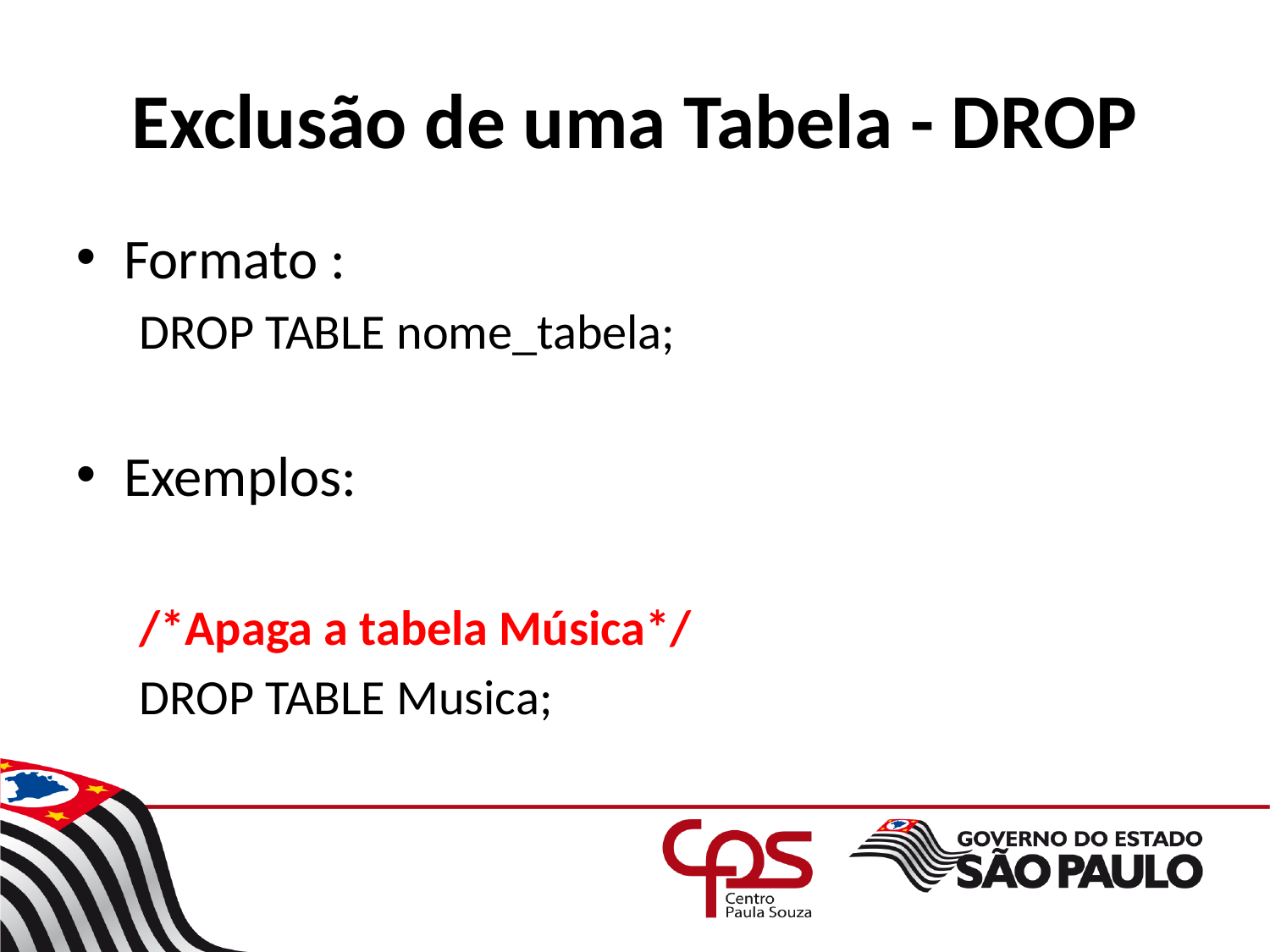

# Exclusão de uma Tabela - DROP
Formato :
DROP TABLE nome_tabela;

Exemplos:

/*Apaga a tabela Música*/
DROP TABLE Musica;